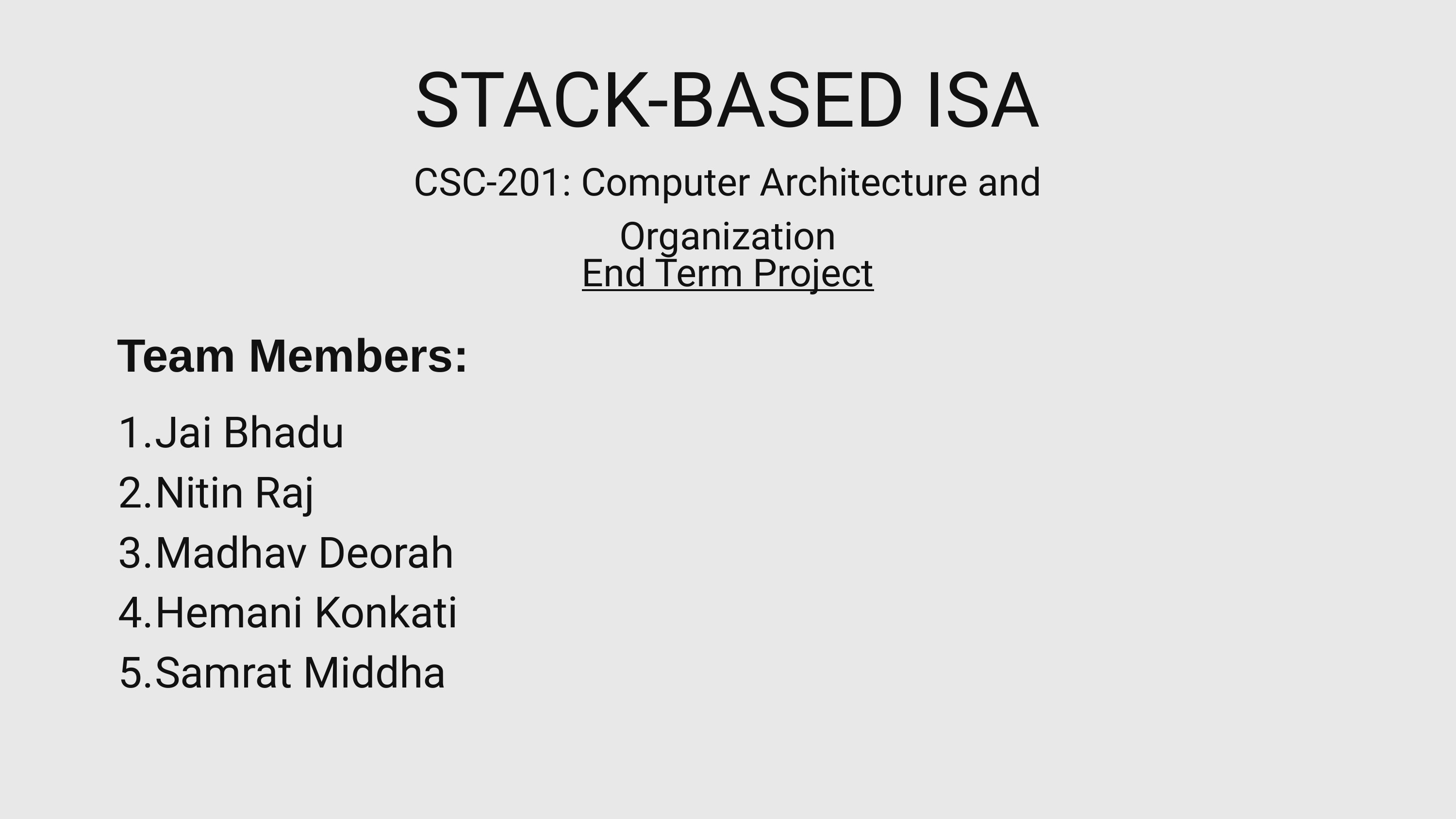

STACK-BASED ISA

CSC-201: Computer Architecture and Organization
End Term Project
Team Members:
Jai Bhadu
Nitin Raj
Madhav Deorah
Hemani Konkati
Samrat Middha